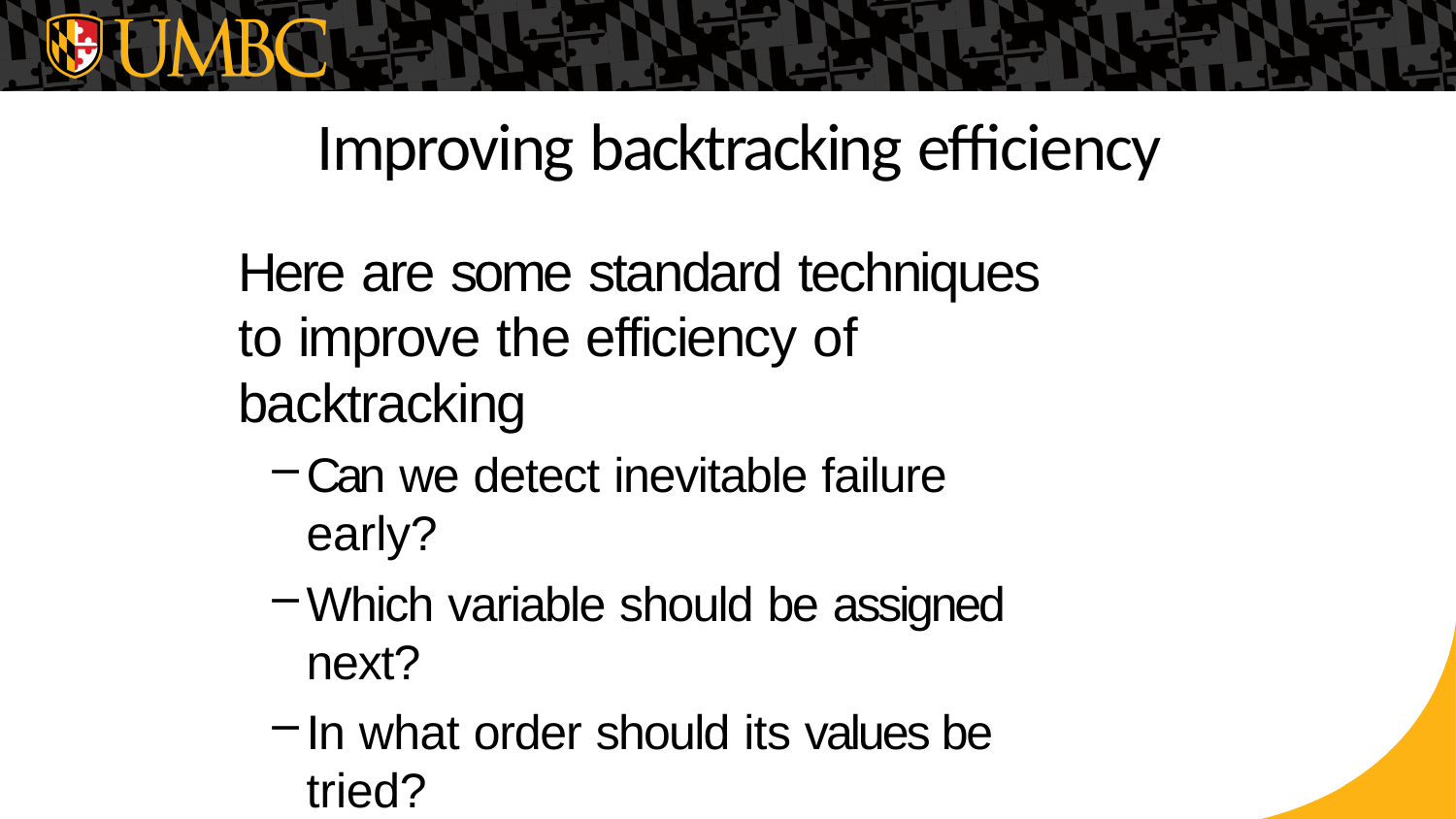

# Improving backtracking efficiency
Here are some standard techniques to improve the efficiency of backtracking
Can we detect inevitable failure early?
Which variable should be assigned next?
In what order should its values be tried?
Slide